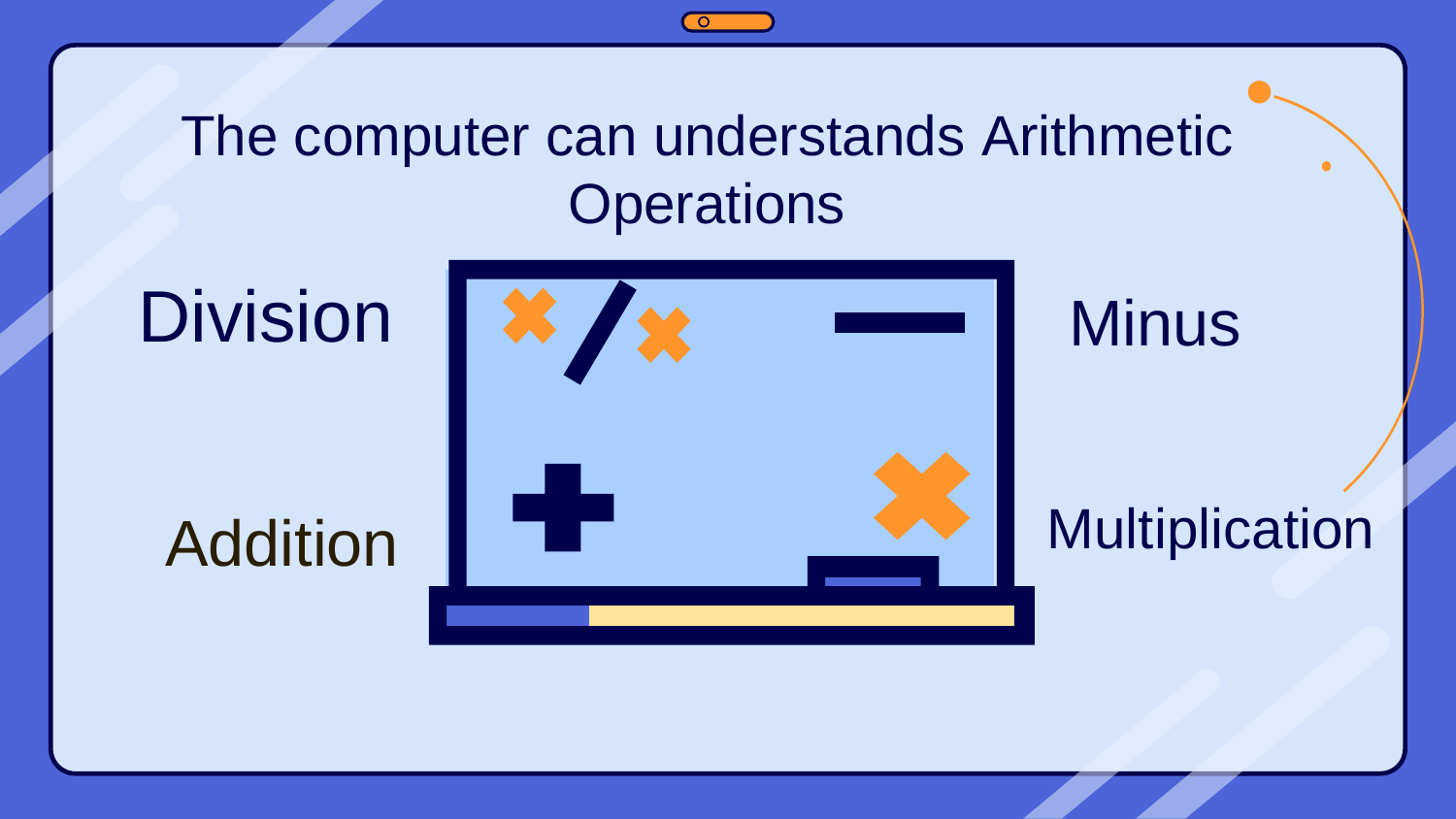

# The computer can understands Arithmetic Operations

Division
Minus
Multiplication
Addition